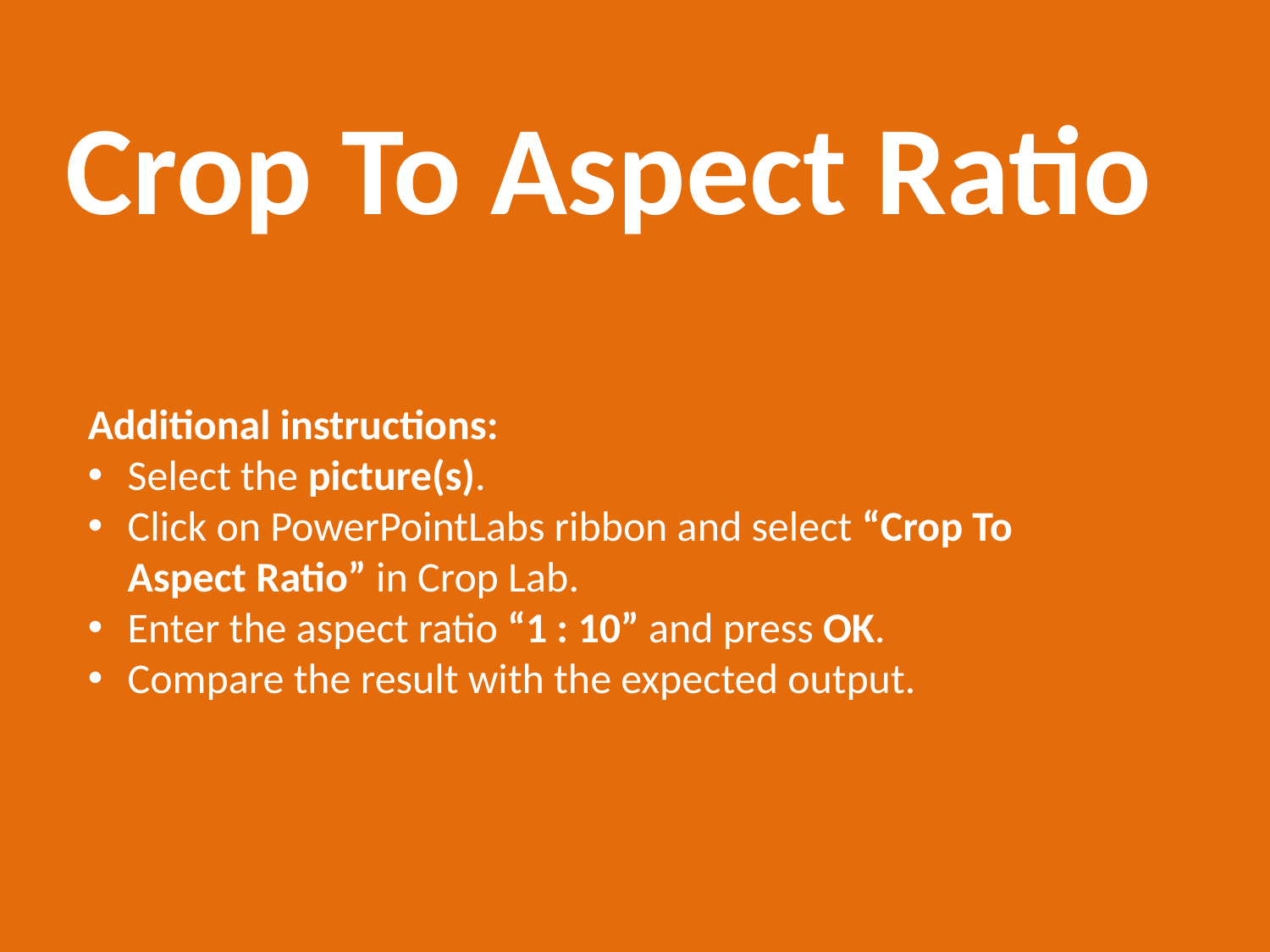

# Crop To Aspect Ratio
Additional instructions:
Select the picture(s).
Click on PowerPointLabs ribbon and select “Crop To Aspect Ratio” in Crop Lab.
Enter the aspect ratio “1 : 10” and press OK.
Compare the result with the expected output.